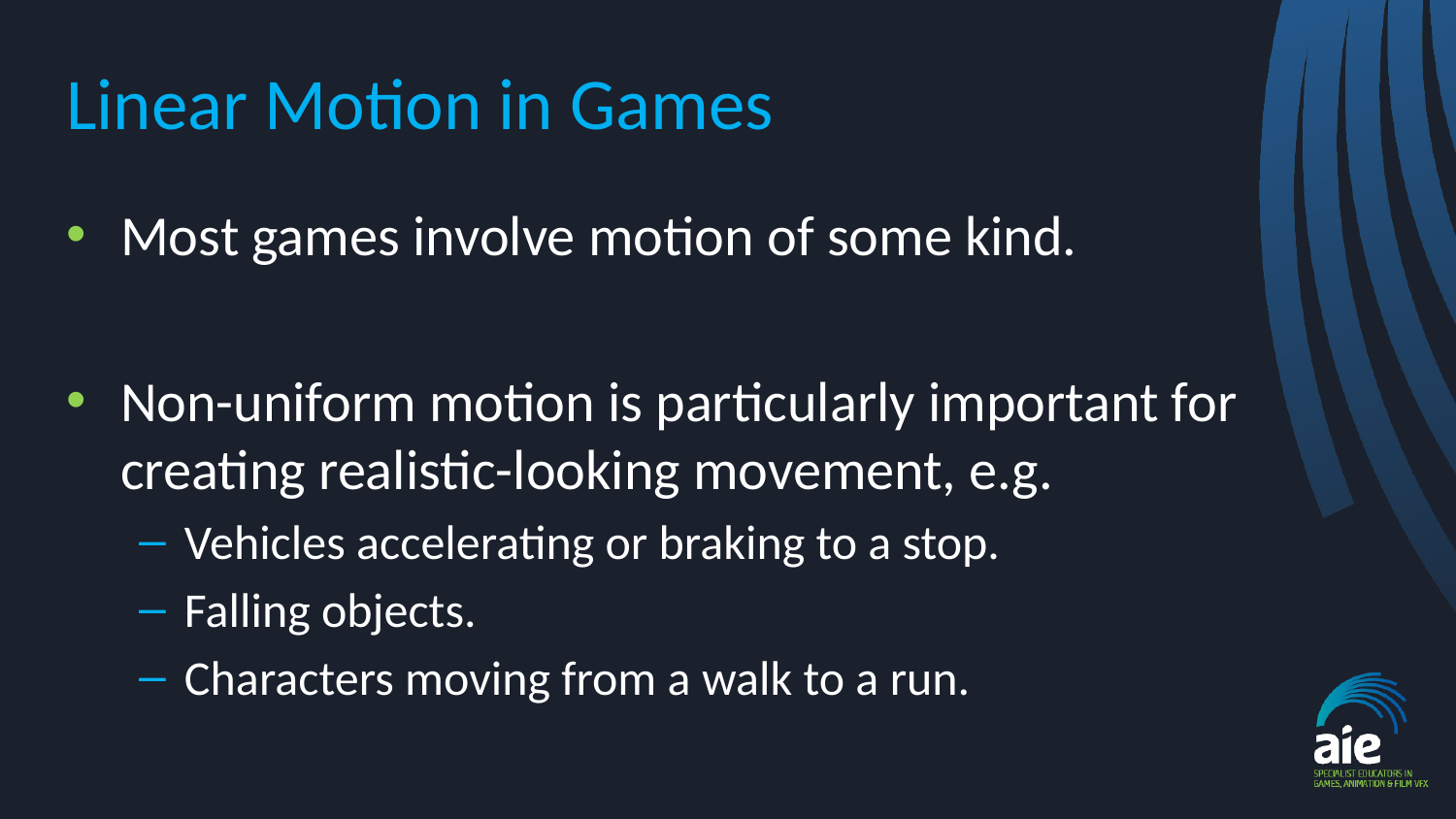

# Linear Motion in Games
Most games involve motion of some kind.

Non-uniform motion is particularly important for creating realistic-looking movement, e.g.
Vehicles accelerating or braking to a stop.
Falling objects.
Characters moving from a walk to a run.